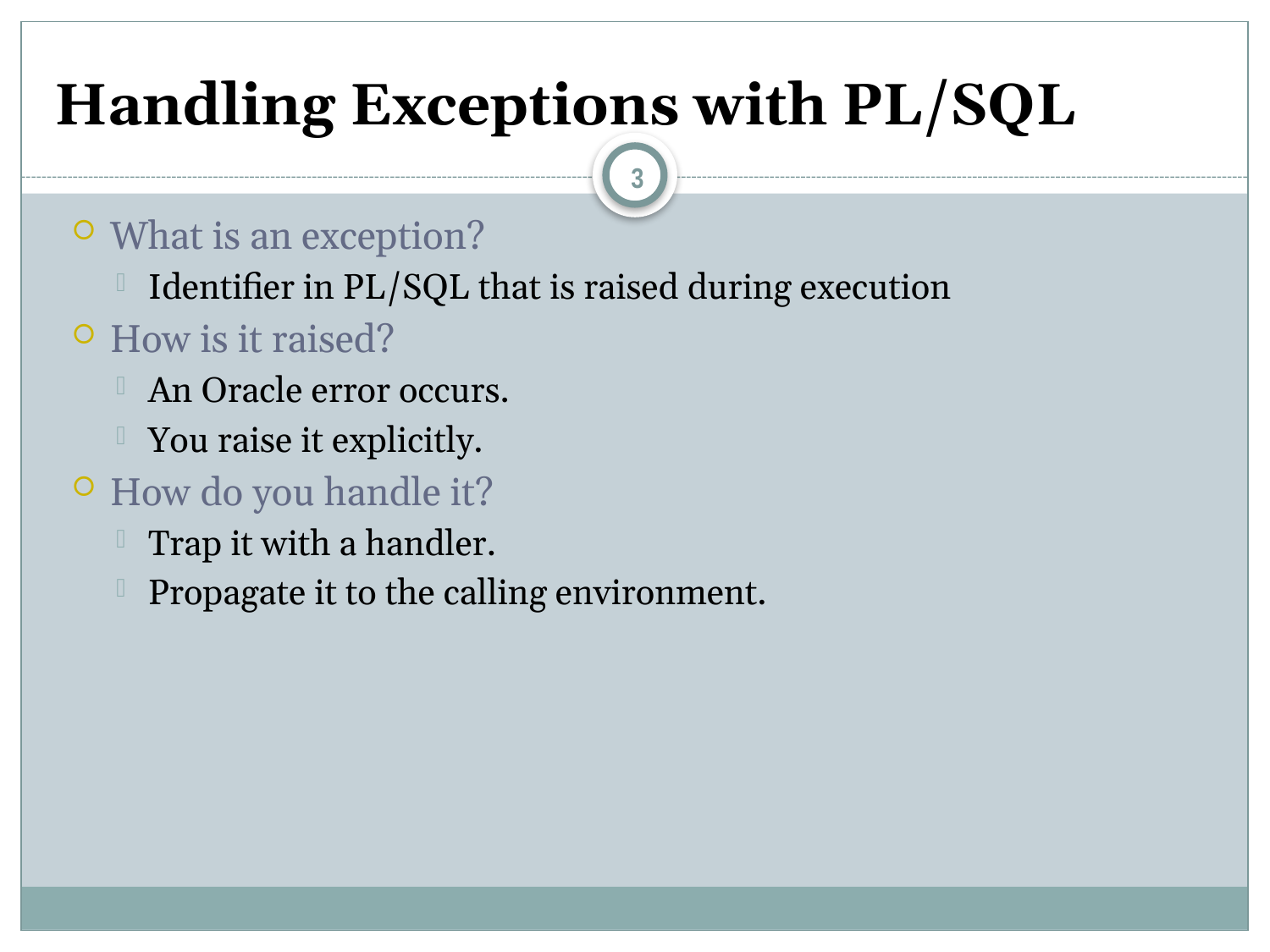

# Handling Exceptions with PL/SQL
3
What is an exception?
Identifier in PL/SQL that is raised during execution
How is it raised?
An Oracle error occurs.
You raise it explicitly.
How do you handle it?
Trap it with a handler.
Propagate it to the calling environment.